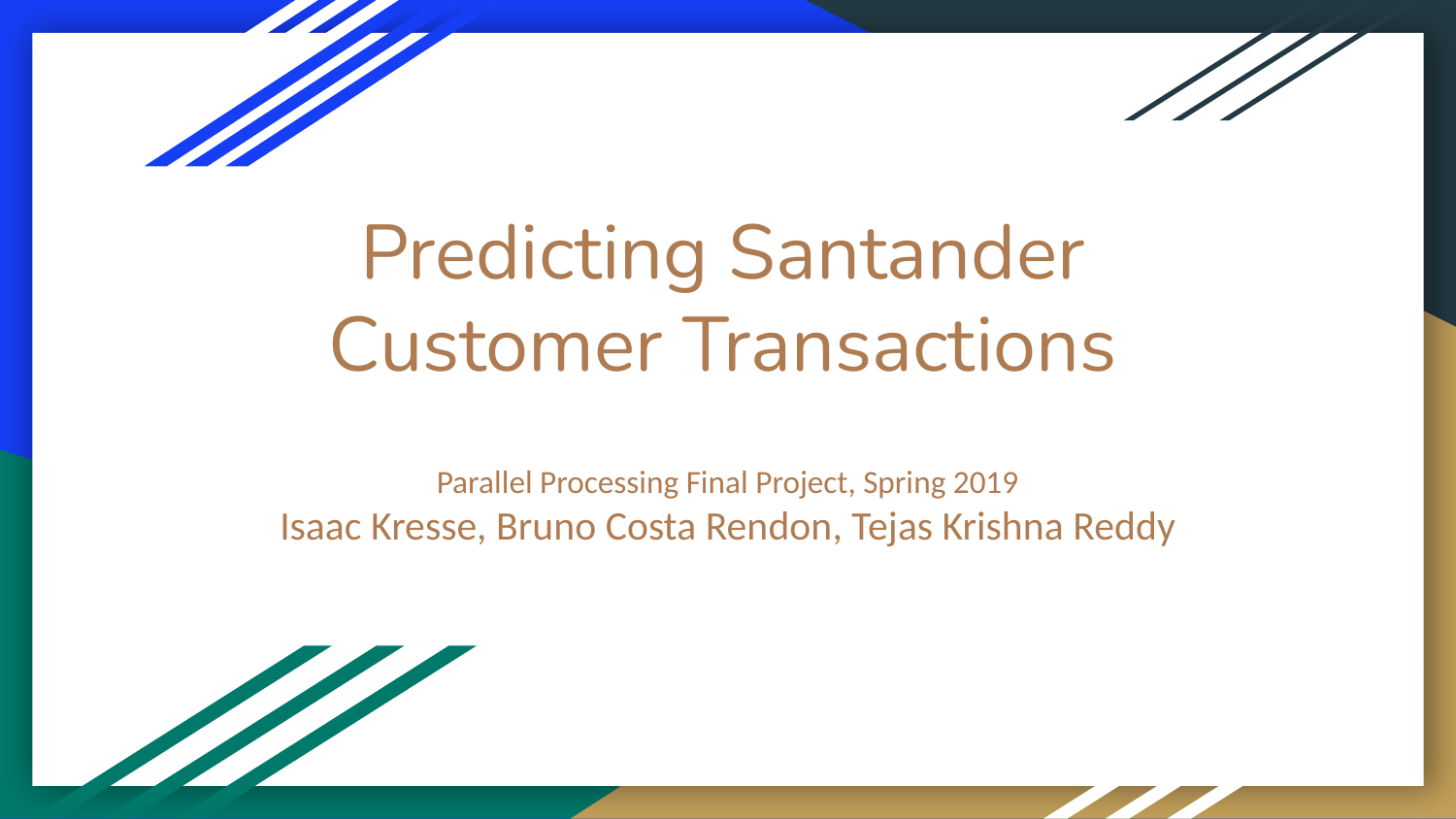

# Predicting Santander Customer Transactions
Parallel Processing Final Project, Spring 2019
Isaac Kresse, Bruno Costa Rendon, Tejas Krishna Reddy